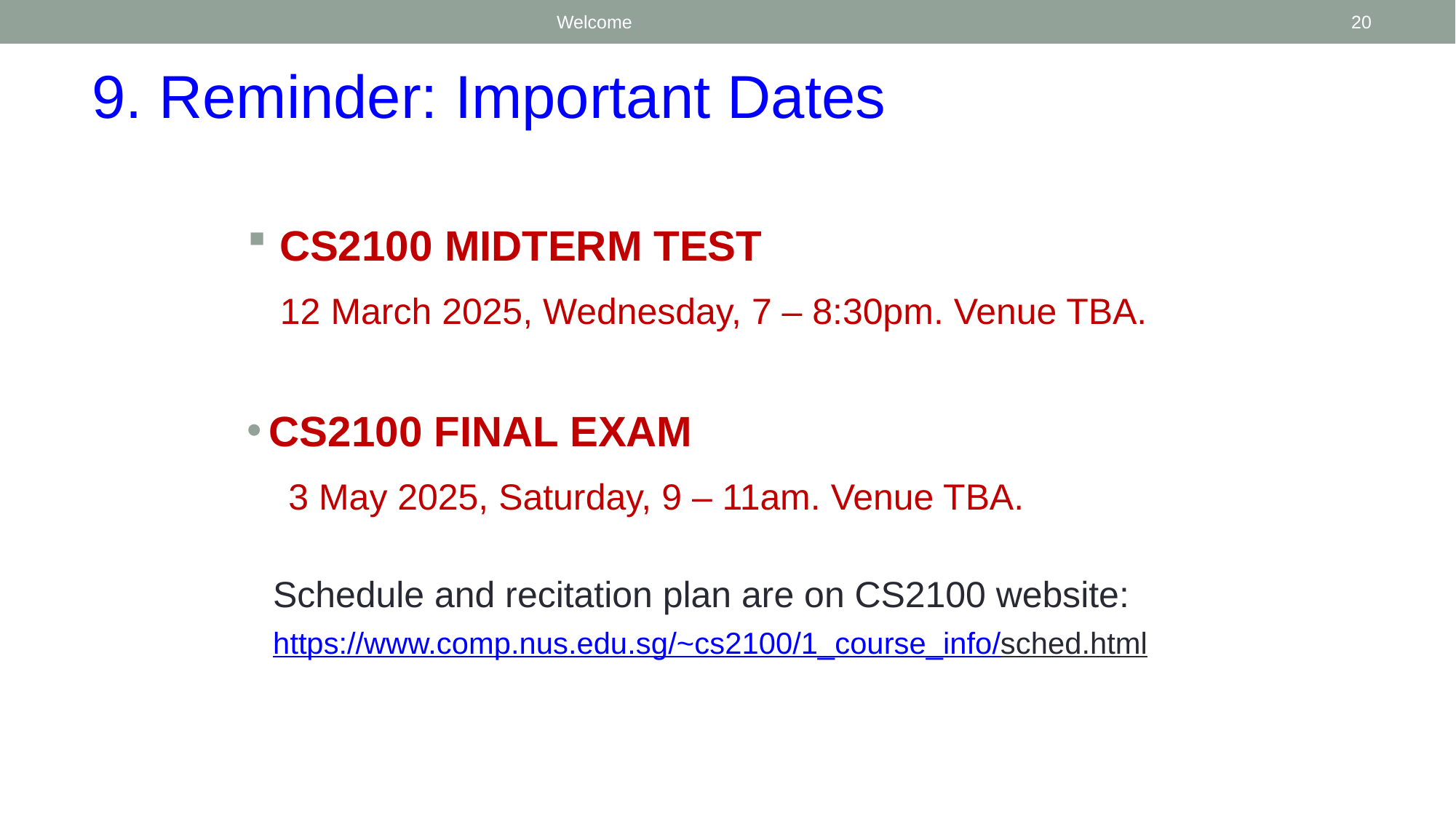

Welcome
20
9. Reminder: Important Dates
CS2100 MIDTERM TEST
12 March 2025, Wednesday, 7 – 8:30pm. Venue TBA.

CS2100 FINAL EXAM
	3 May 2025, Saturday, 9 – 11am. Venue TBA.
Schedule and recitation plan are on CS2100 website:
https://www.comp.nus.edu.sg/~cs2100/1_course_info/sched.html